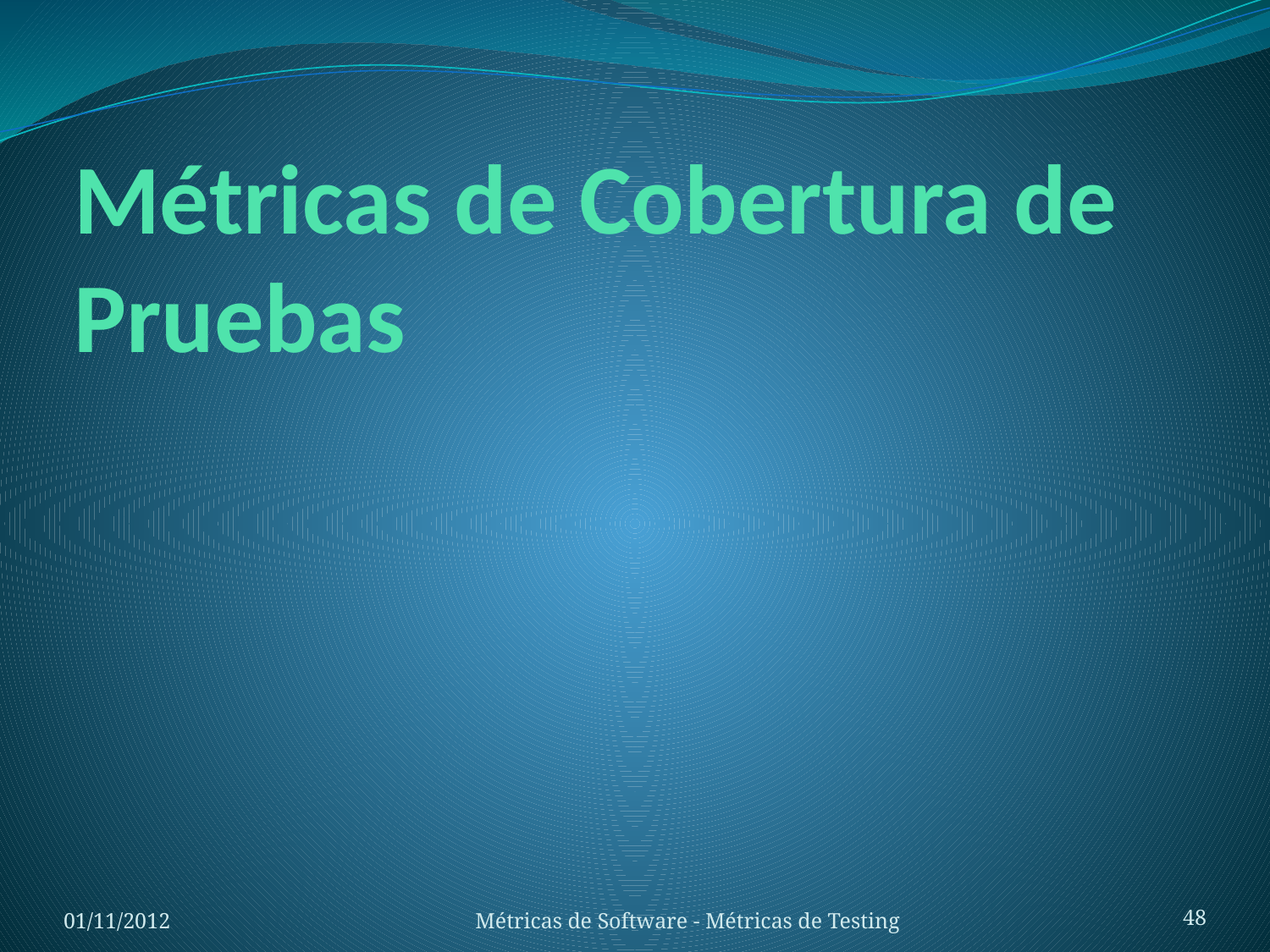

# Métricas de Cobertura de Pruebas

01/11/2012
48
Métricas de Software - Métricas de Testing